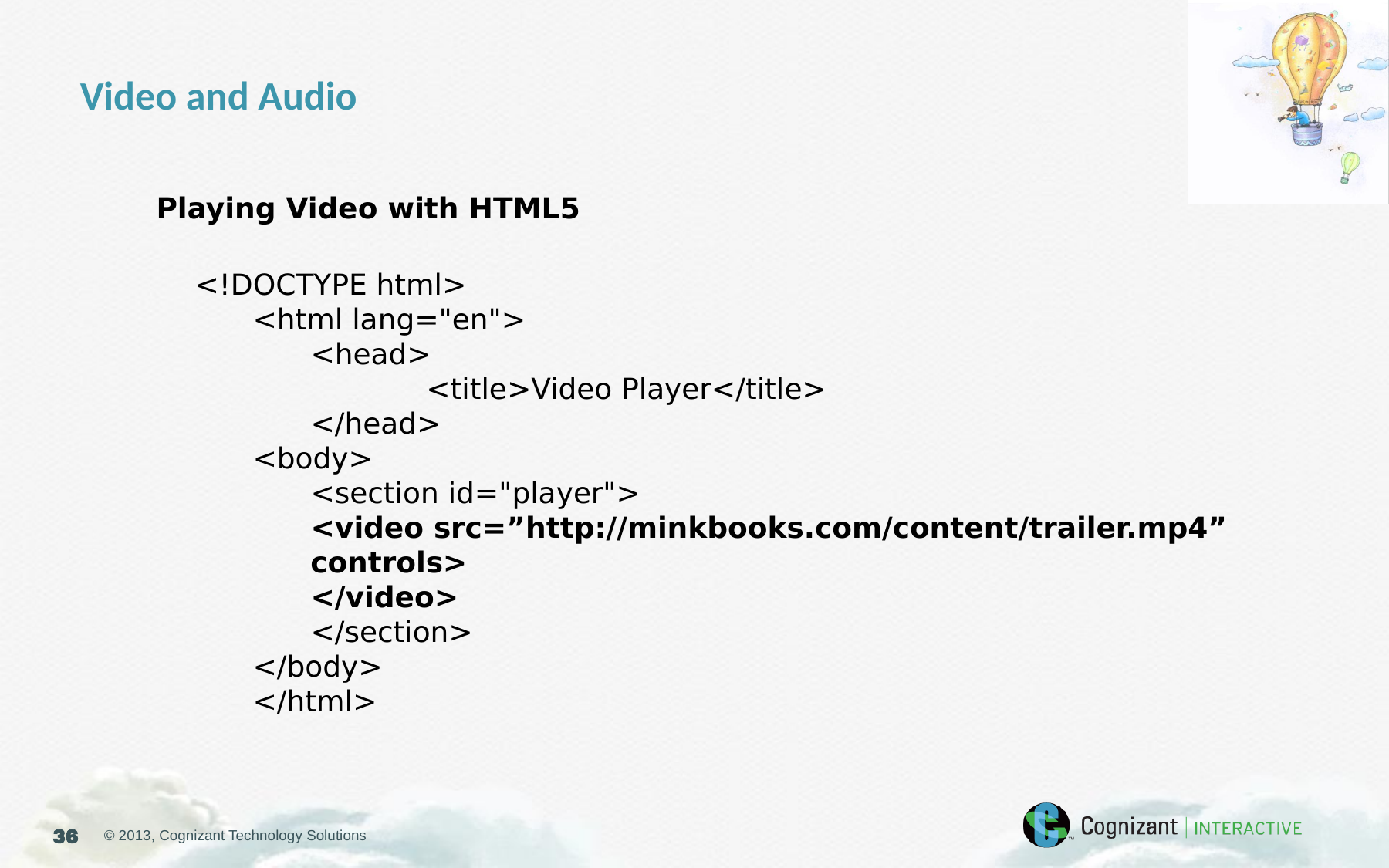

Video and Audio
Playing Video with HTML5
<!DOCTYPE html>
<html lang="en">
<head>
	<title>Video Player</title>
</head>
<body>
<section id="player">
<video src=”http://minkbooks.com/content/trailer.mp4” controls>
</video>
</section>
</body>
</html>